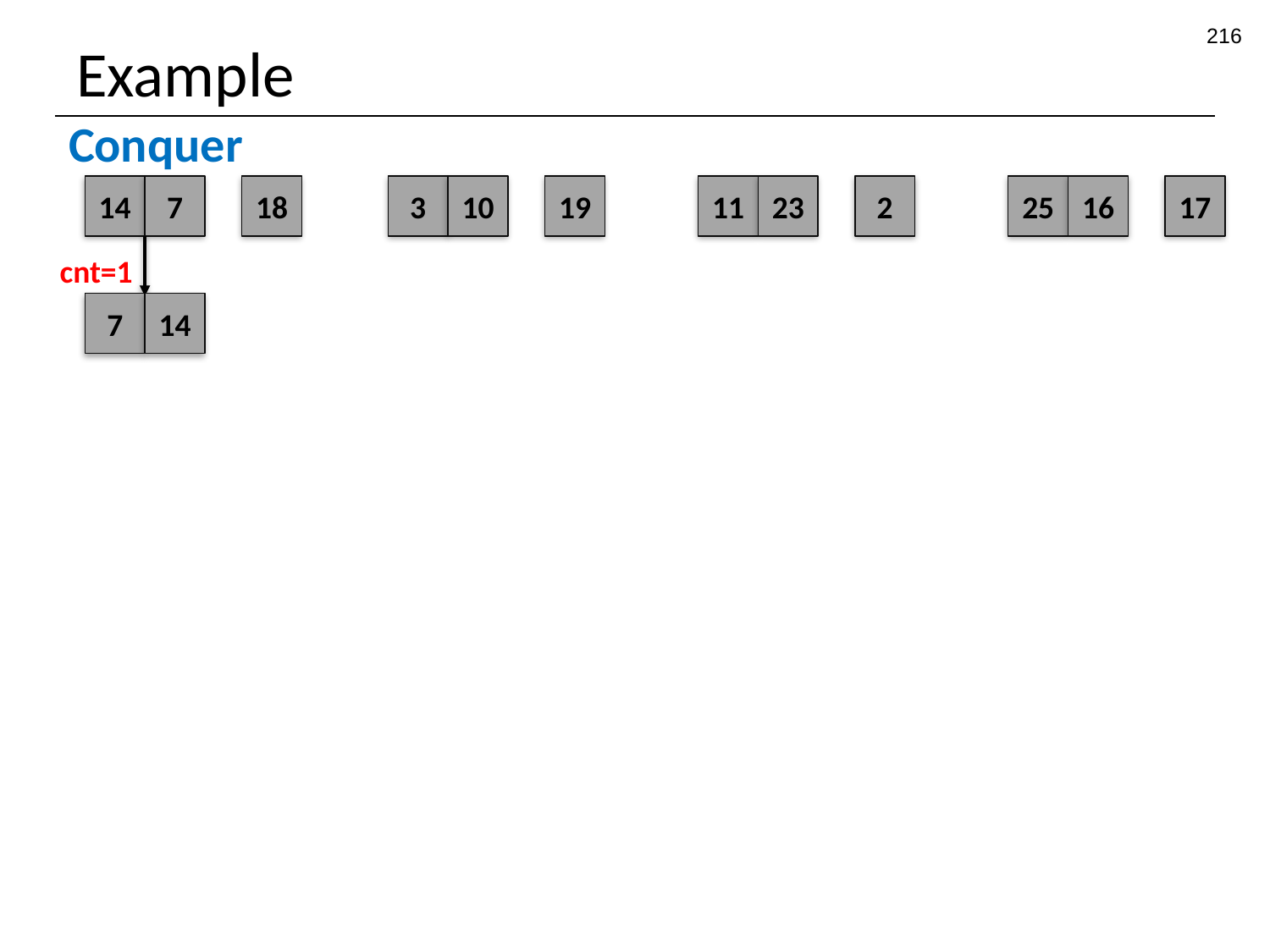

216
# Example
Conquer
14
7
18
3
10
19
11
23
2
25
16
17
cnt=1
7
14